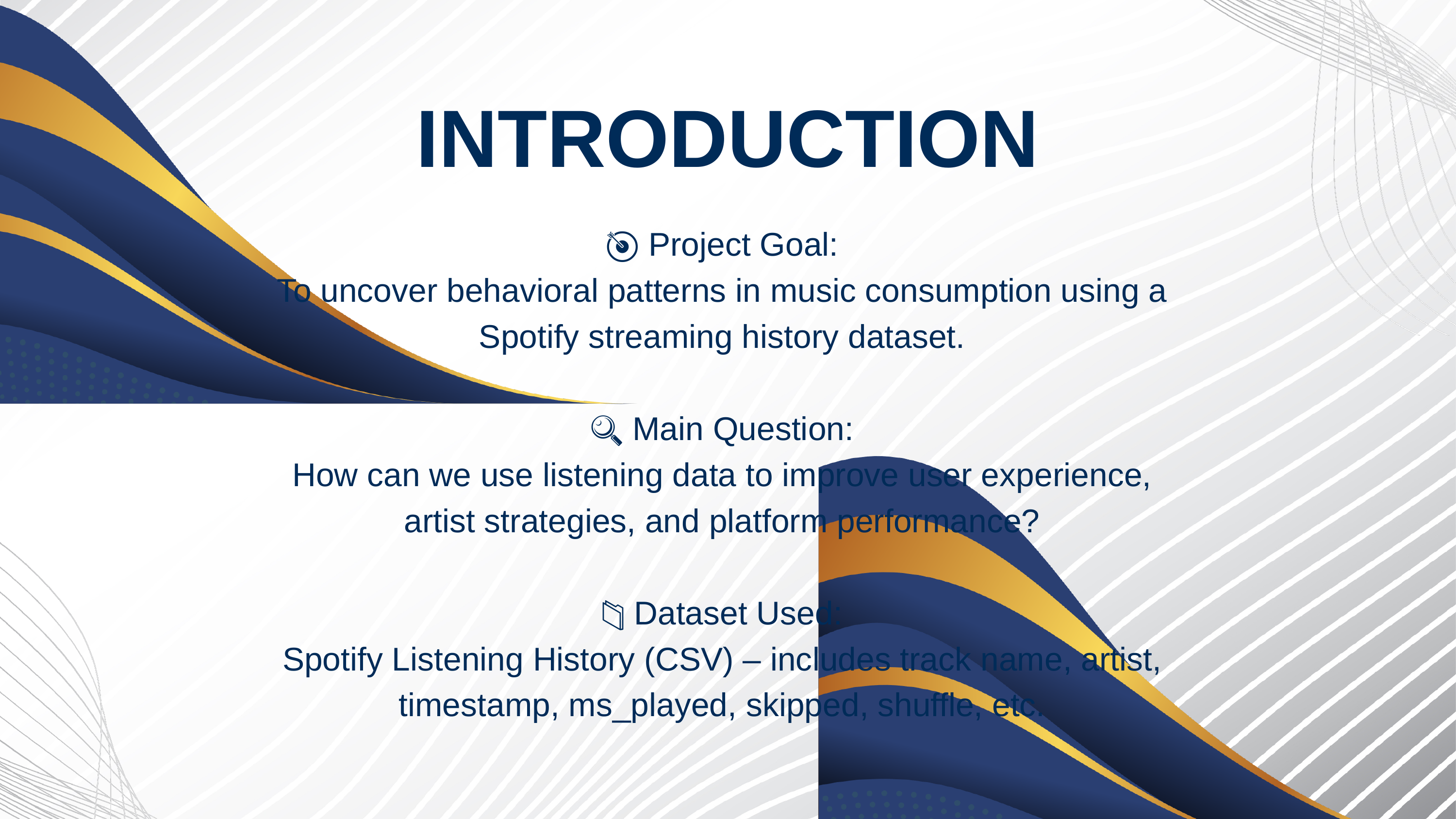

INTRODUCTION
🎯 Project Goal:
To uncover behavioral patterns in music consumption using a Spotify streaming history dataset.

🔍 Main Question:
How can we use listening data to improve user experience, artist strategies, and platform performance?

📁 Dataset Used:
Spotify Listening History (CSV) – includes track name, artist, timestamp, ms_played, skipped, shuffle, etc.